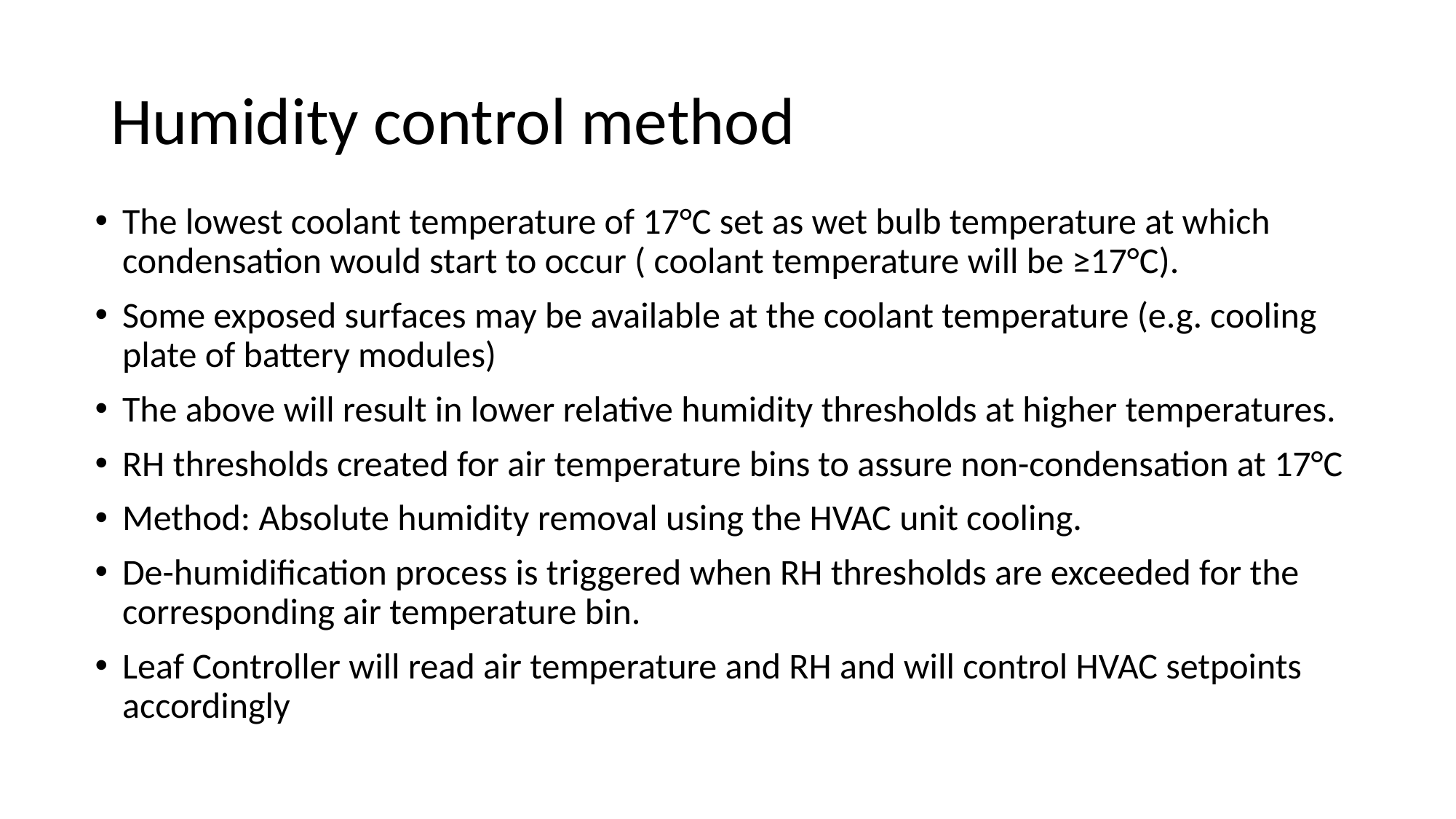

# Humidity control method
The lowest coolant temperature of 17°C set as wet bulb temperature at which condensation would start to occur ( coolant temperature will be ≥17°C).
Some exposed surfaces may be available at the coolant temperature (e.g. cooling plate of battery modules)
The above will result in lower relative humidity thresholds at higher temperatures.
RH thresholds created for air temperature bins to assure non-condensation at 17°C
Method: Absolute humidity removal using the HVAC unit cooling.
De-humidification process is triggered when RH thresholds are exceeded for the corresponding air temperature bin.
Leaf Controller will read air temperature and RH and will control HVAC setpoints accordingly